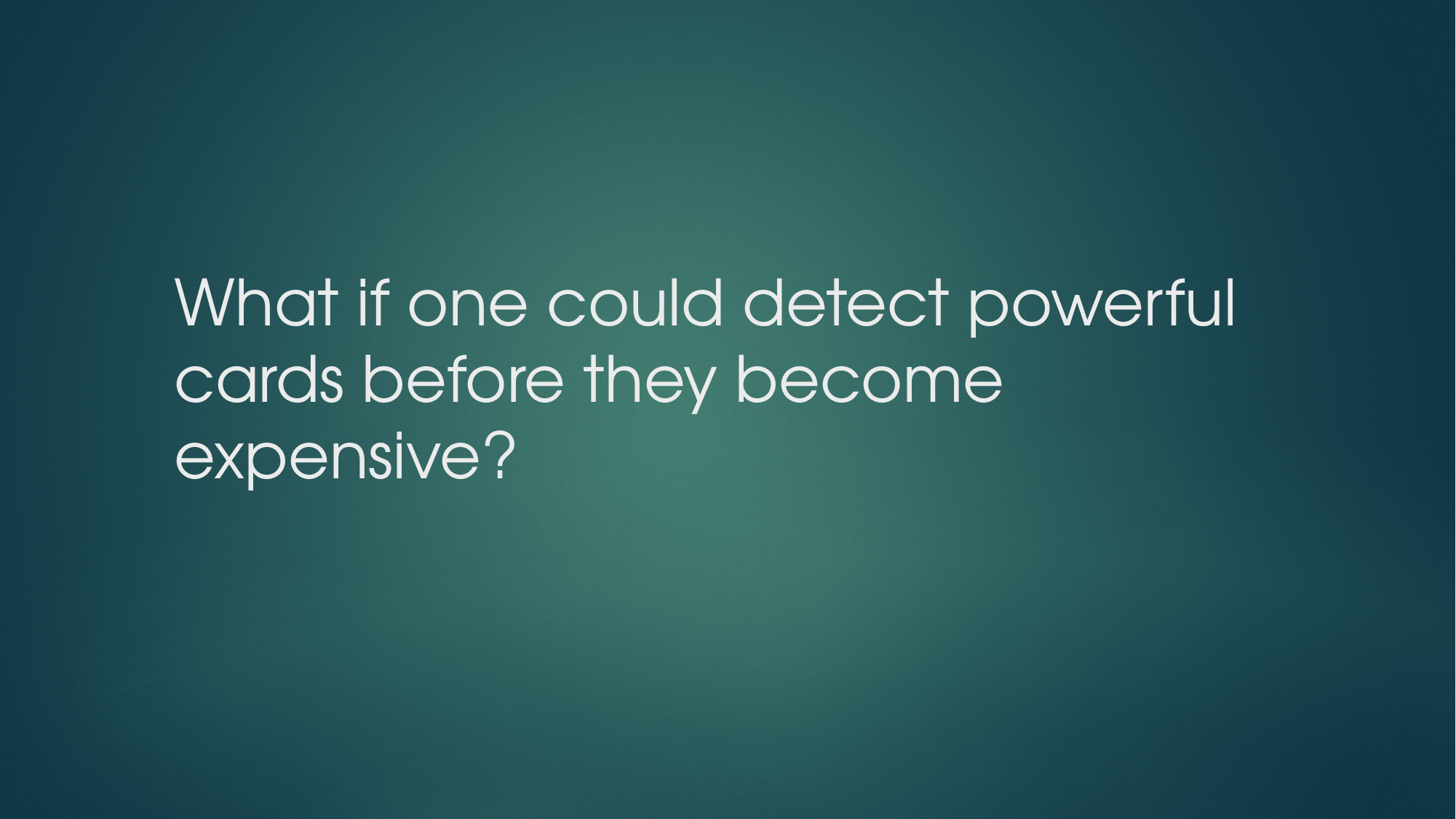

# What if one could detect powerful cards before they become expensive?